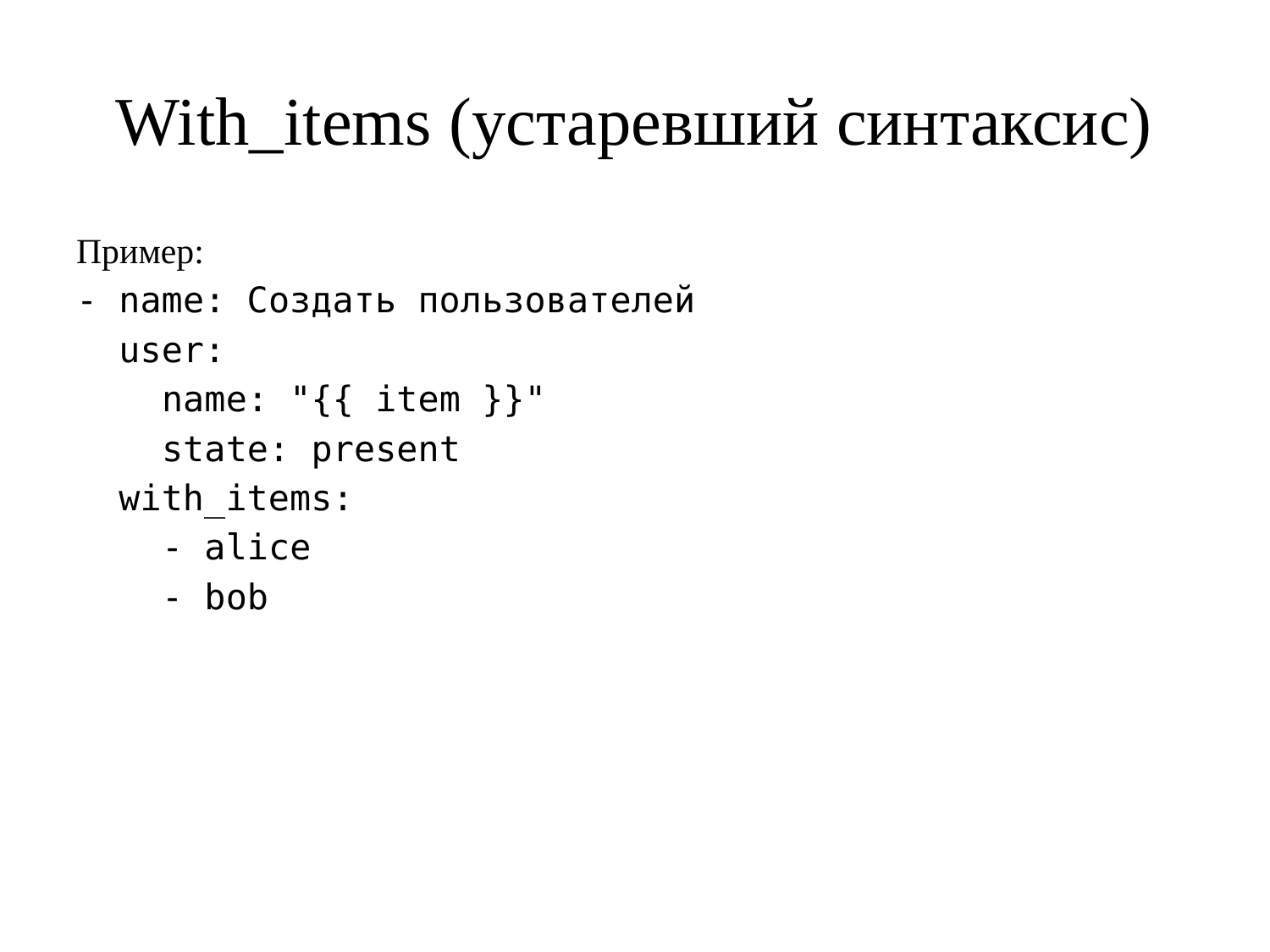

# With_items (устаревший синтаксис)
Пример:
- name: Создать пользователей
  user:
    name: "{{ item }}"
    state: present
  with_items:
    - alice
    - bob